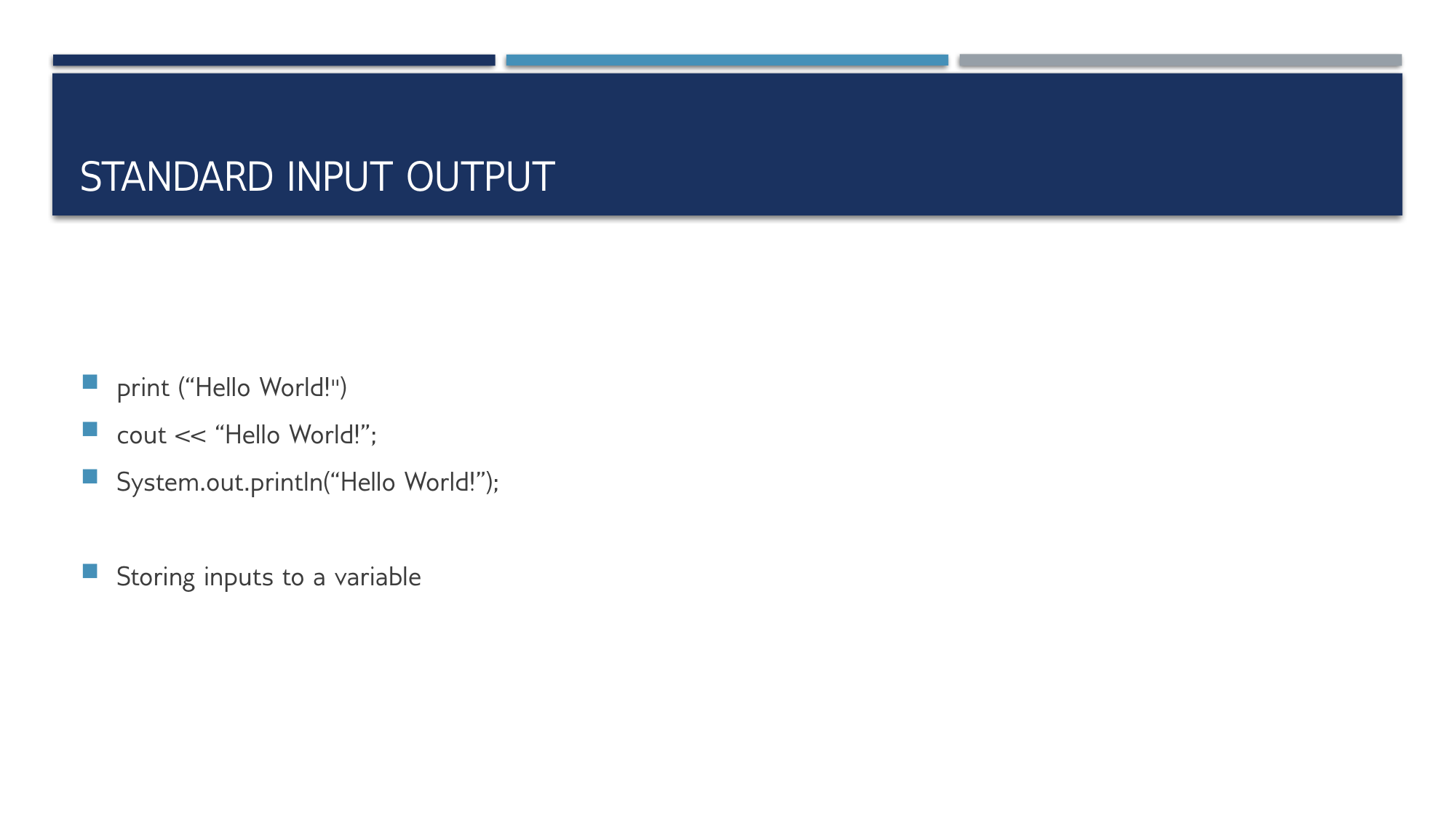

# Standard input output
print (“Hello World!")
cout << “Hello World!”;
System.out.println(“Hello World!”);

Storing inputs to a variable